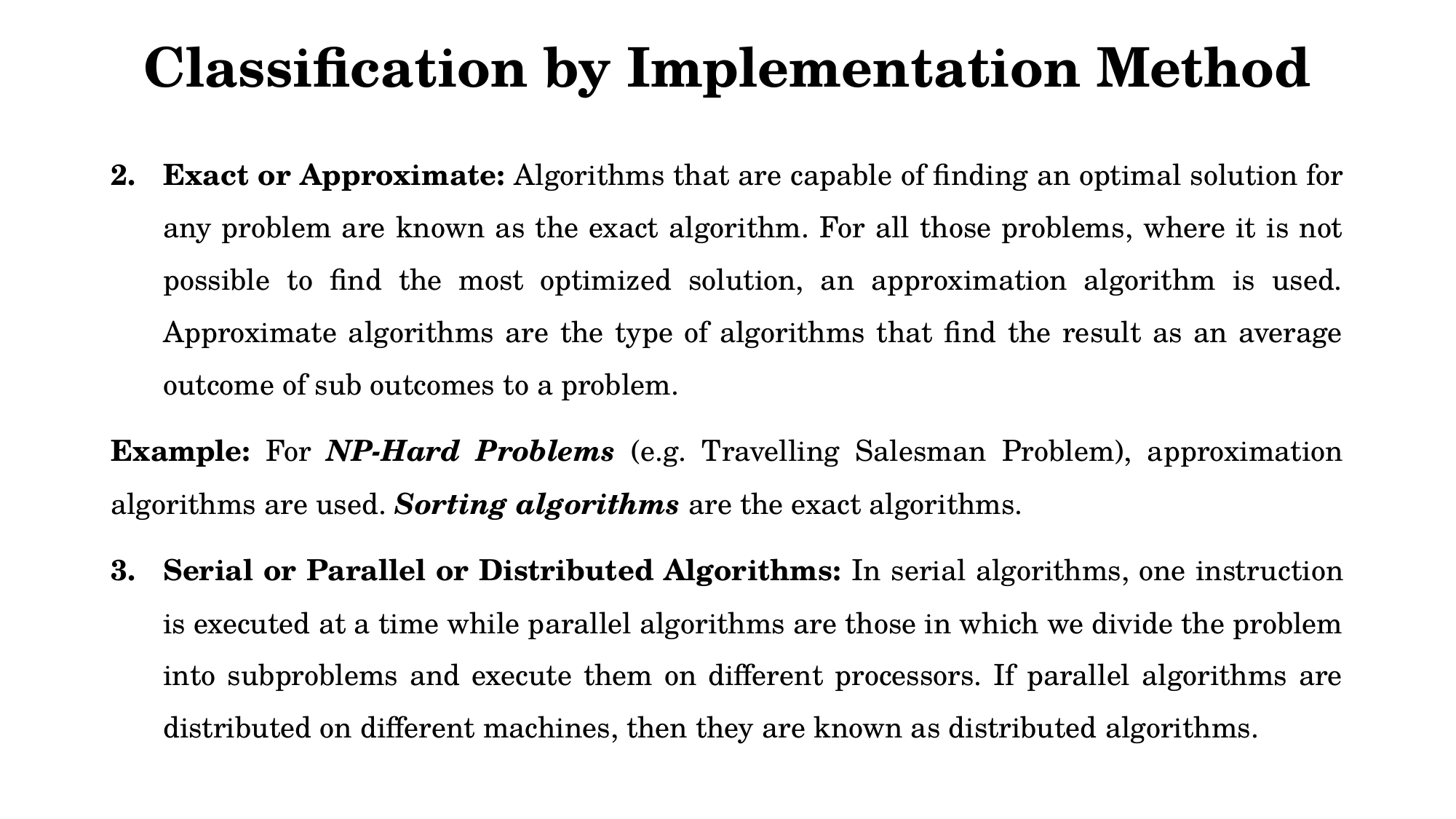

# Classification by Implementation Method
Exact or Approximate: Algorithms that are capable of finding an optimal solution for any problem are known as the exact algorithm. For all those problems, where it is not possible to find the most optimized solution, an approximation algorithm is used. Approximate algorithms are the type of algorithms that find the result as an average outcome of sub outcomes to a problem.
Example: For NP-Hard Problems (e.g. Travelling Salesman Problem), approximation algorithms are used. Sorting algorithms are the exact algorithms.
Serial or Parallel or Distributed Algorithms: In serial algorithms, one instruction is executed at a time while parallel algorithms are those in which we divide the problem into subproblems and execute them on different processors. If parallel algorithms are distributed on different machines, then they are known as distributed algorithms.